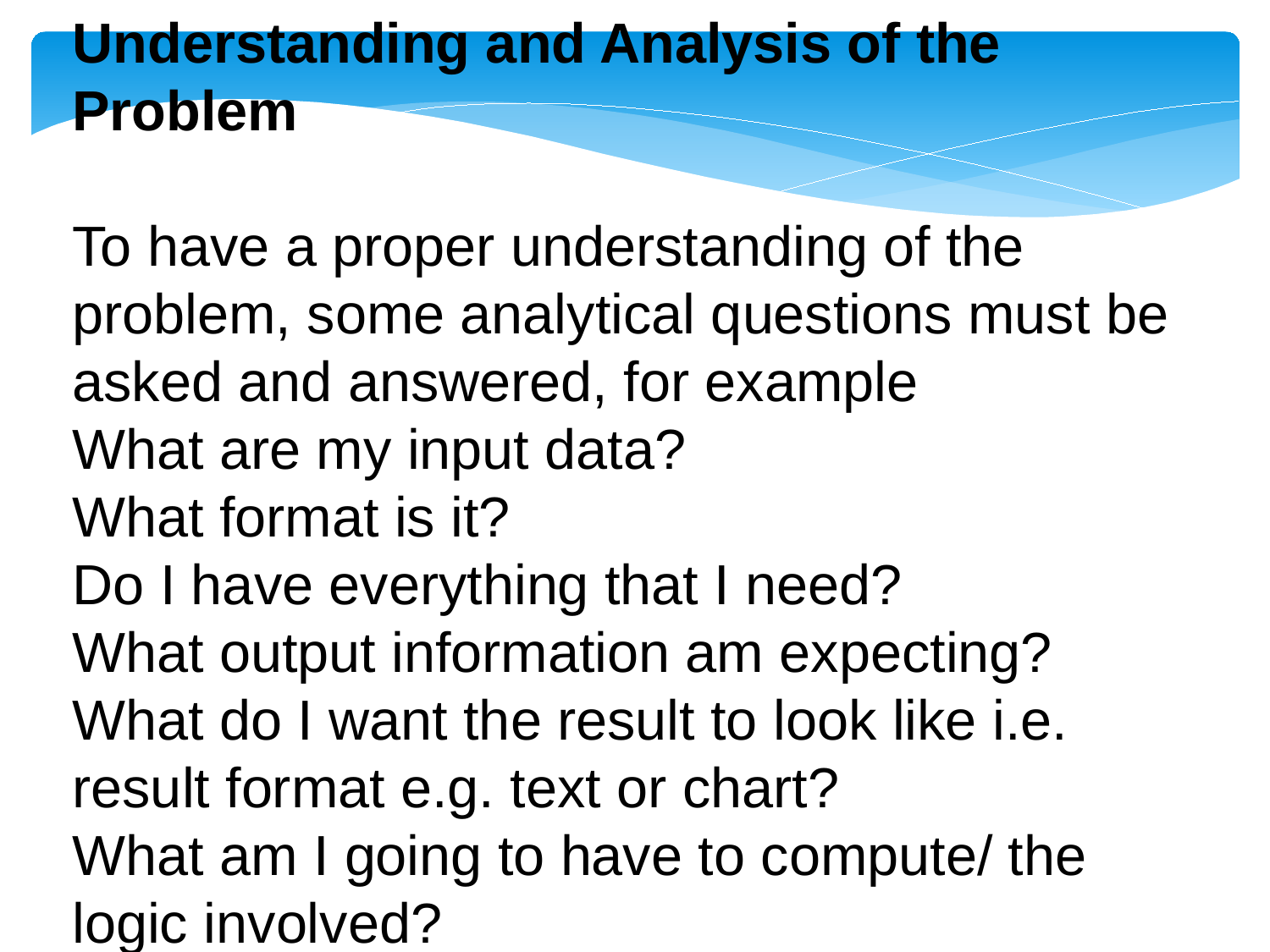

Understanding and Analysis of the Problem

To have a proper understanding of the problem, some analytical questions must be asked and answered, for example
What are my input data?
What format is it?
Do I have everything that I need?
What output information am expecting?
What do I want the result to look like i.e. result format e.g. text or chart?
What am I going to have to compute/ the logic involved?